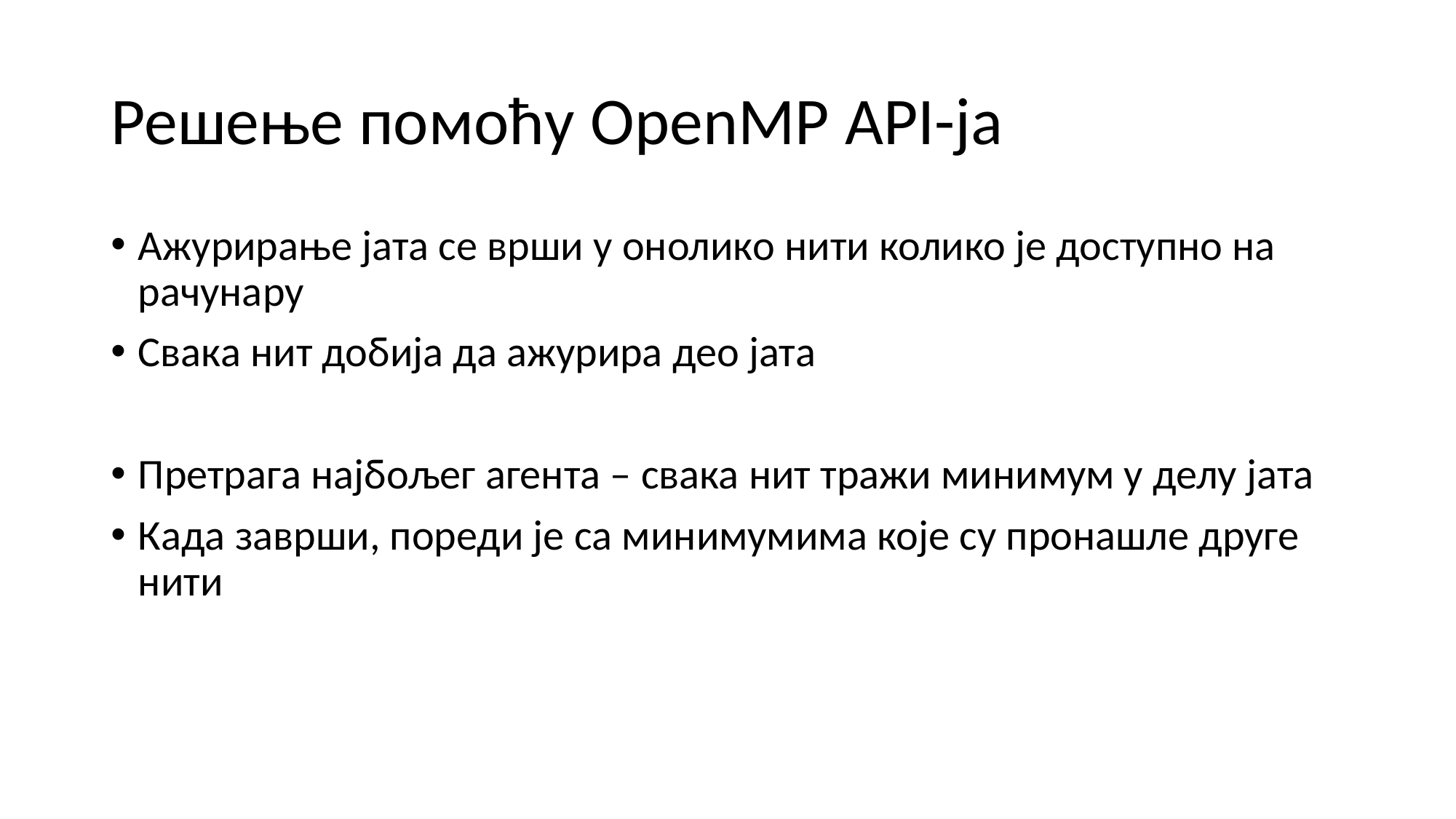

# Решење помоћу OpenMP API-ја
Ажурирање јата се врши у онолико нити колико је доступно на рачунару
Свака нит добија да ажурира део јата

Претрага најбољег агента – свака нит тражи минимум у делу јата
Када заврши, пореди је са минимумима које су пронашле друге нити